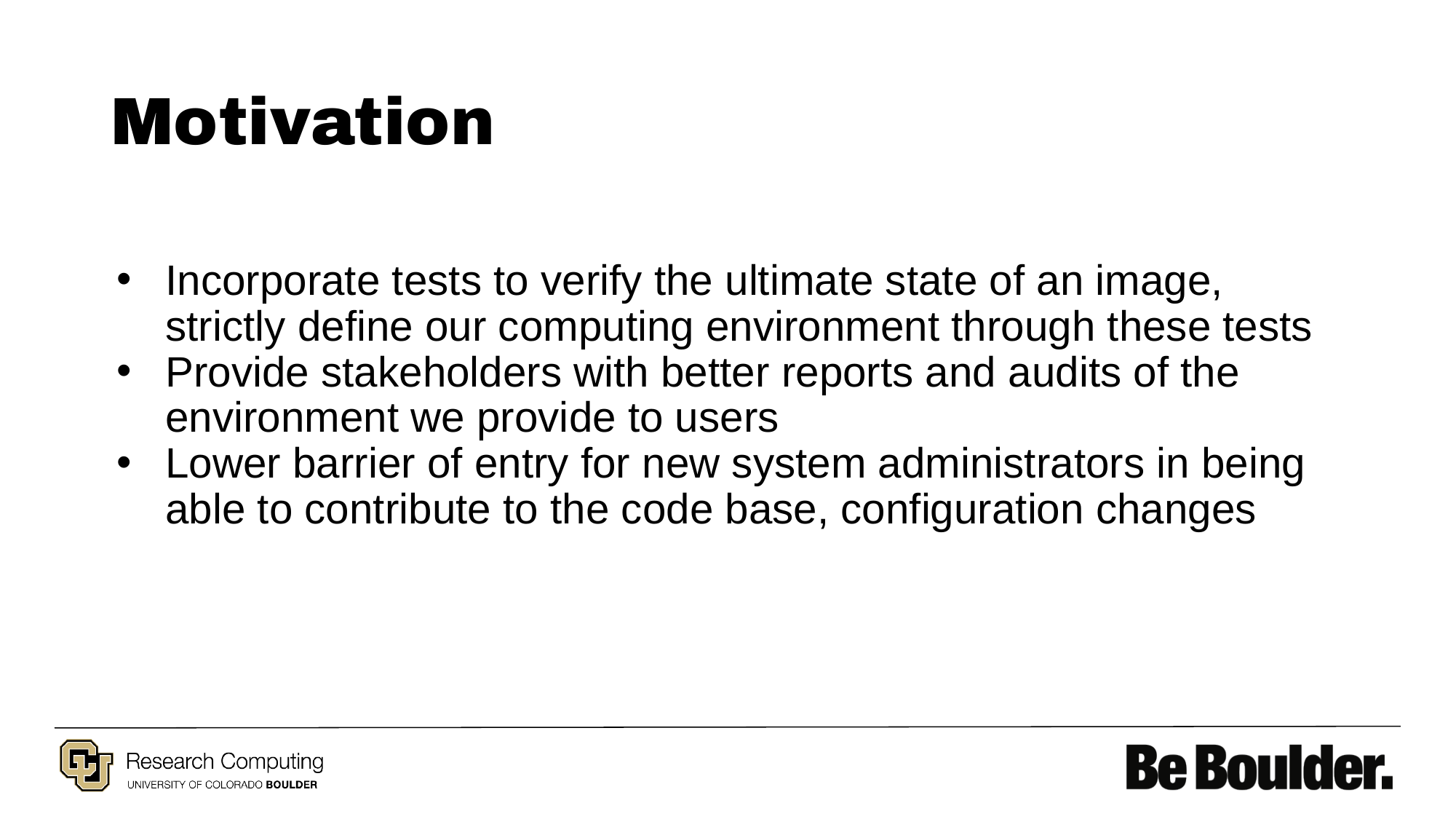

# Motivation

Incorporate tests to verify the ultimate state of an image, strictly define our computing environment through these tests
Provide stakeholders with better reports and audits of the environment we provide to users
Lower barrier of entry for new system administrators in being able to contribute to the code base, configuration changes